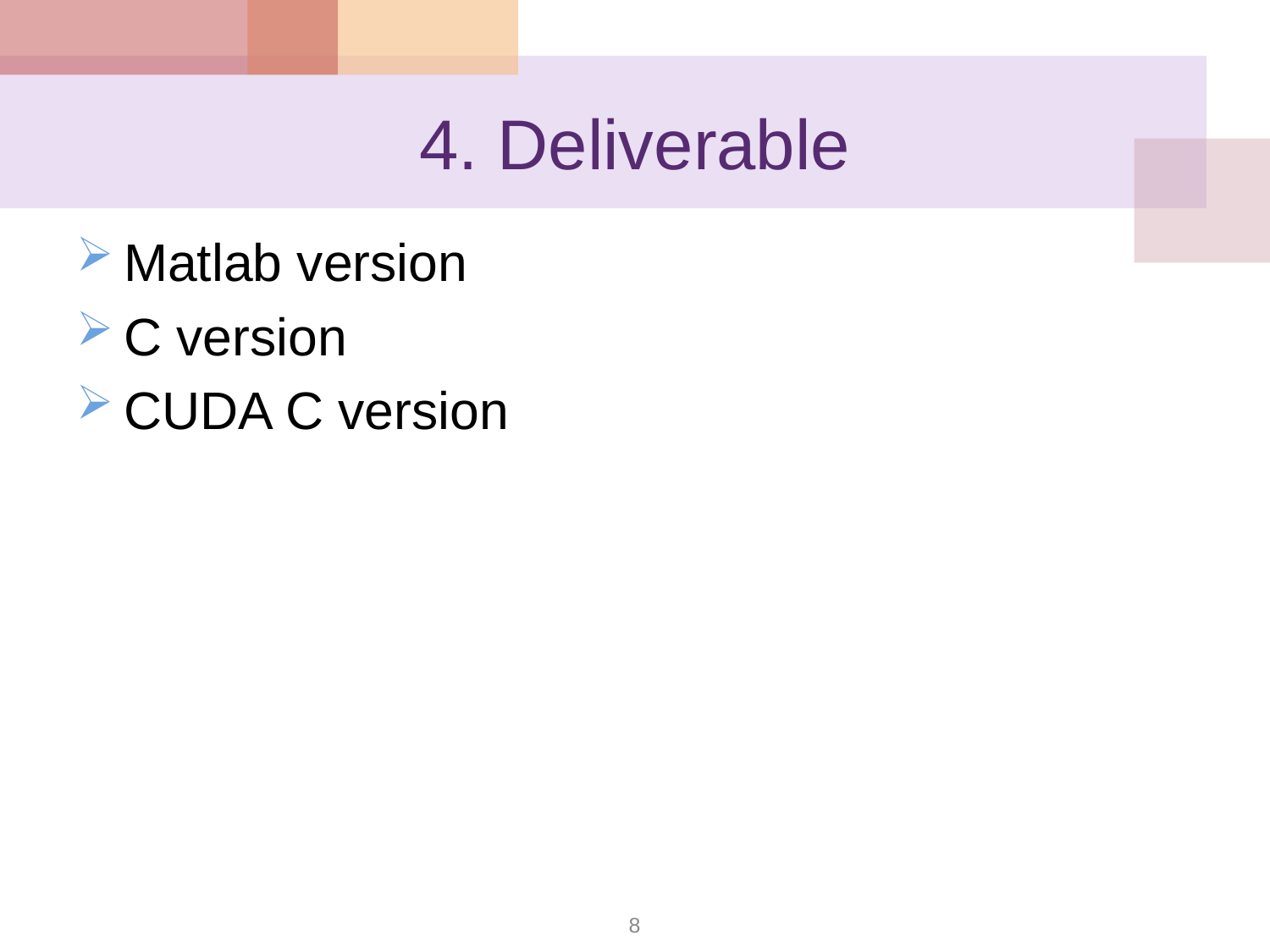

# 4. Deliverable
Matlab version
C version
CUDA C version

8